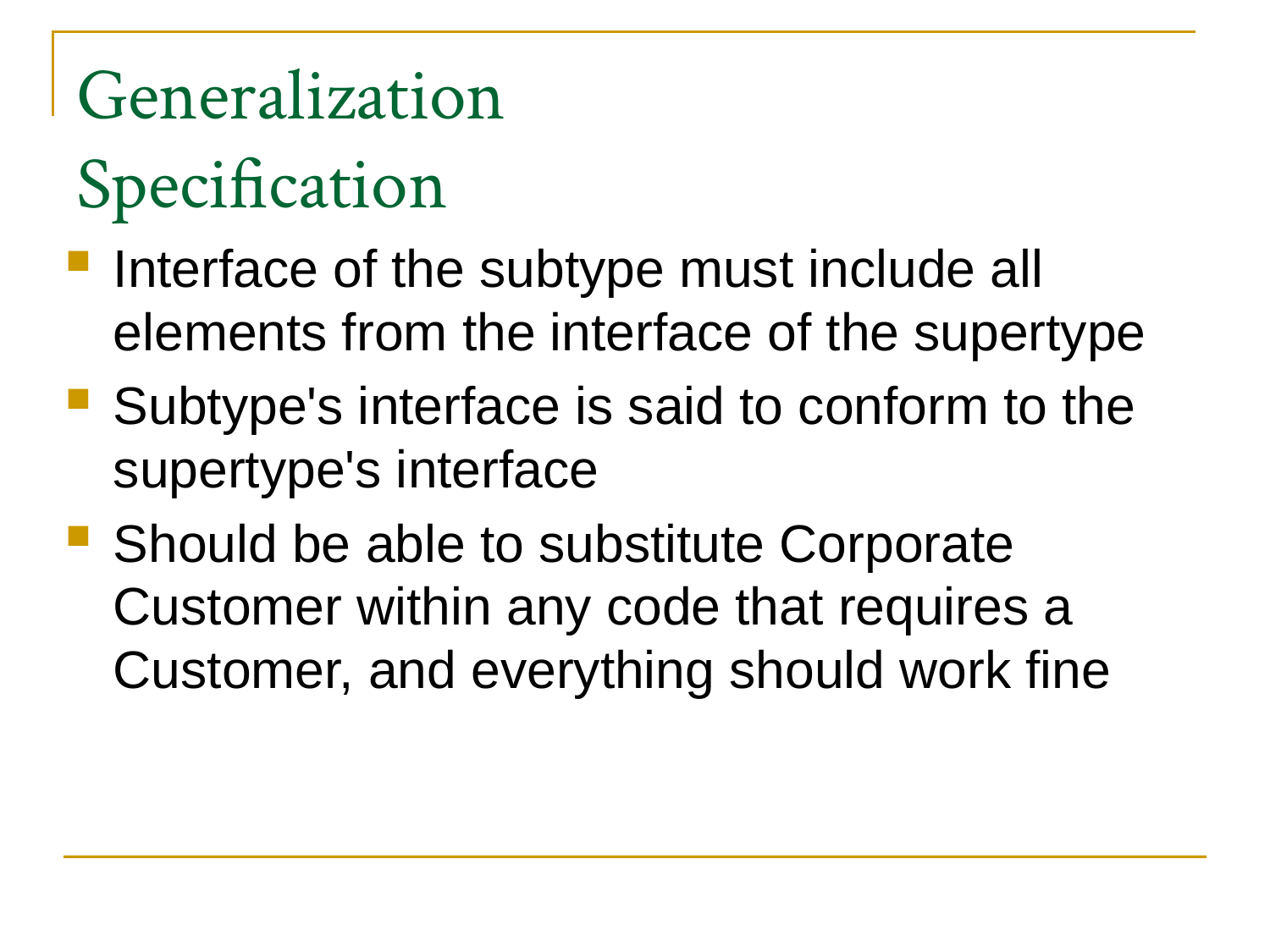

# Generalization Specification
Interface of the subtype must include all elements from the interface of the supertype
Subtype's interface is said to conform to the supertype's interface
Should be able to substitute Corporate Customer within any code that requires a Customer, and everything should work fine